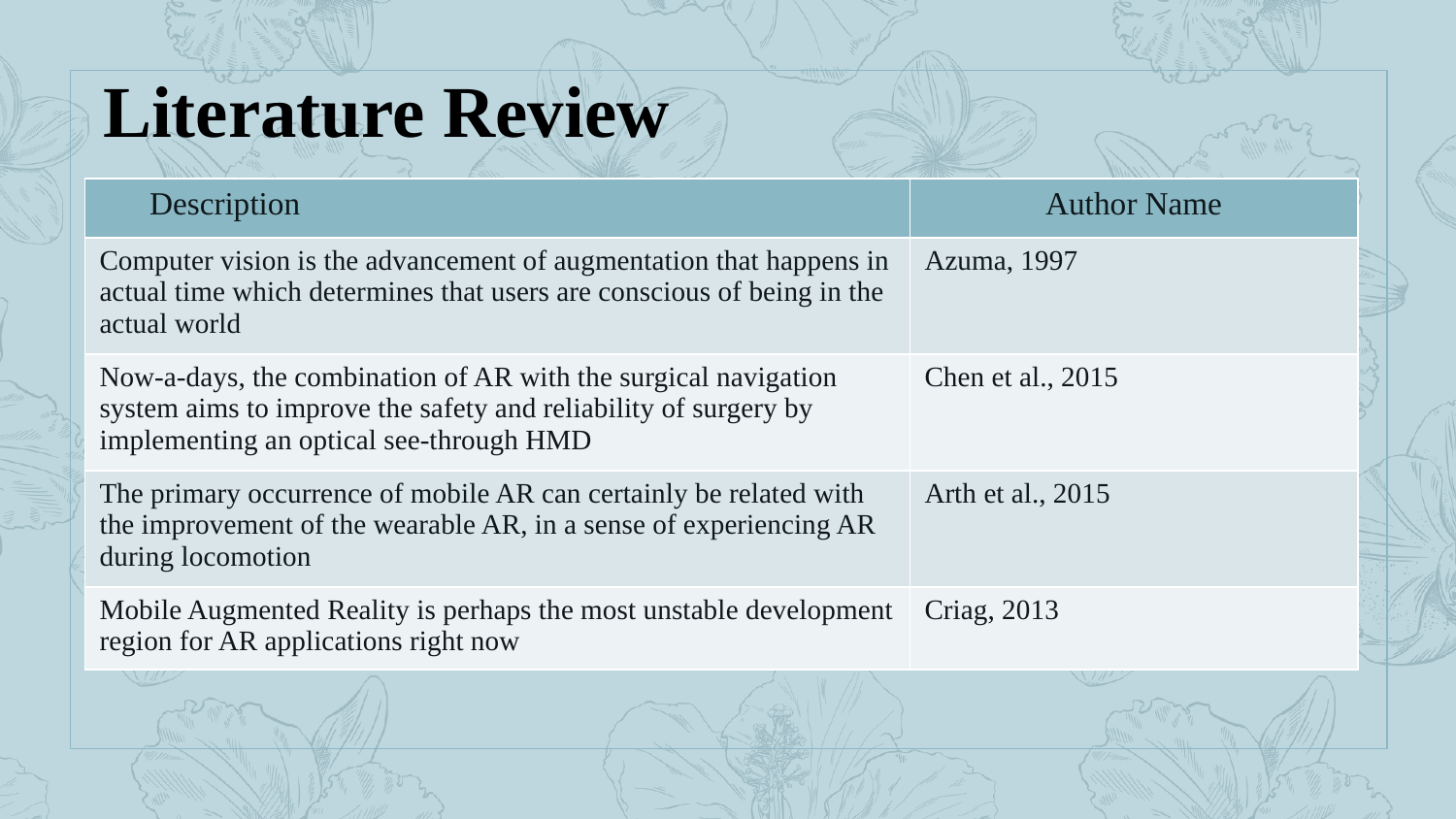

Literature Review
| Description | Author Name |
| --- | --- |
| Computer vision is the advancement of augmentation that happens in actual time which determines that users are conscious of being in the actual world | Azuma, 1997 |
| Now-a-days, the combination of AR with the surgical navigation system aims to improve the safety and reliability of surgery by implementing an optical see-through HMD | Chen et al., 2015 |
| The primary occurrence of mobile AR can certainly be related with the improvement of the wearable AR, in a sense of experiencing AR during locomotion | Arth et al., 2015 |
| Mobile Augmented Reality is perhaps the most unstable development region for AR applications right now | Criag, 2013 |